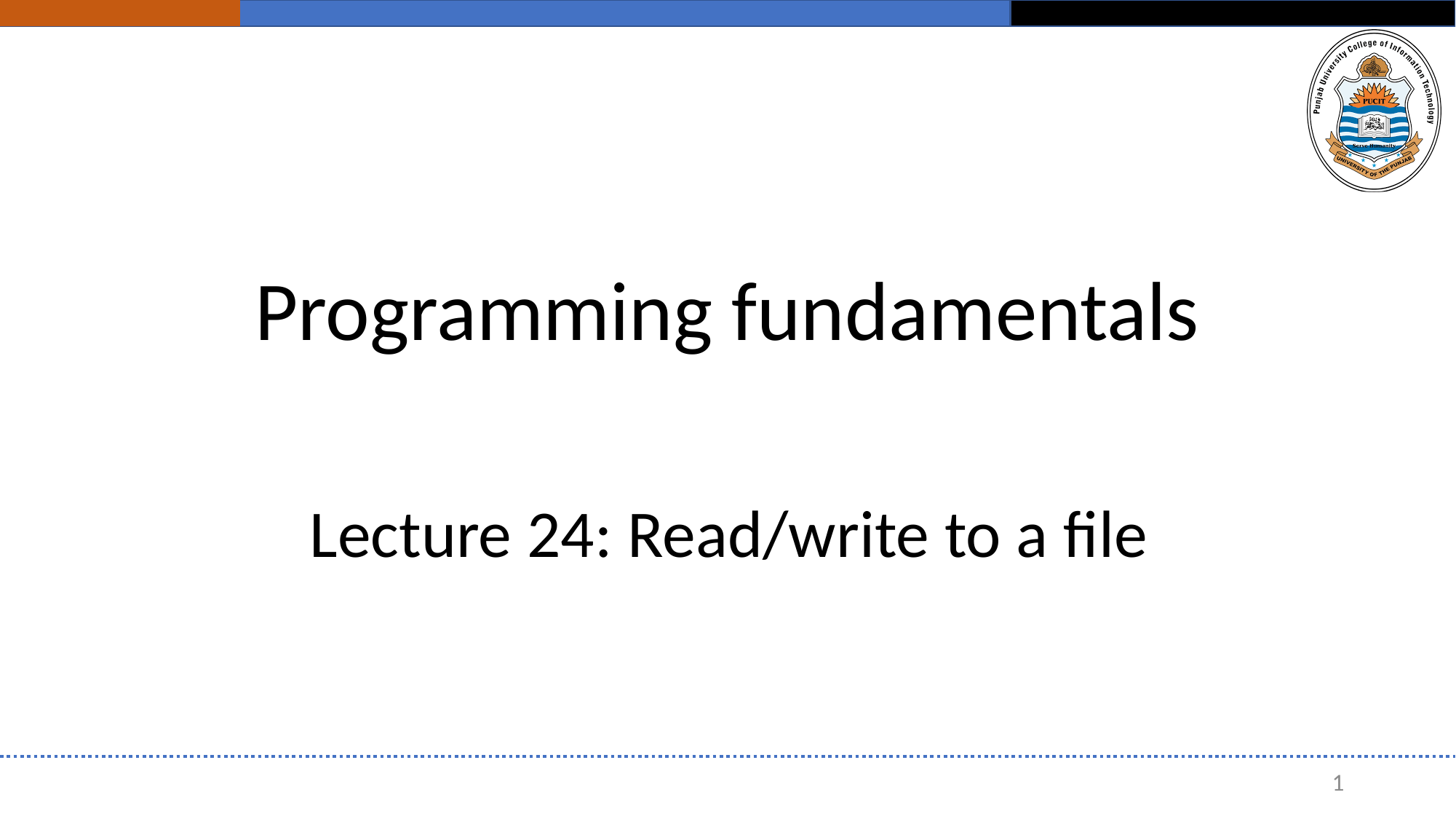

# Programming fundamentals
Lecture 24: Read/write to a file
1